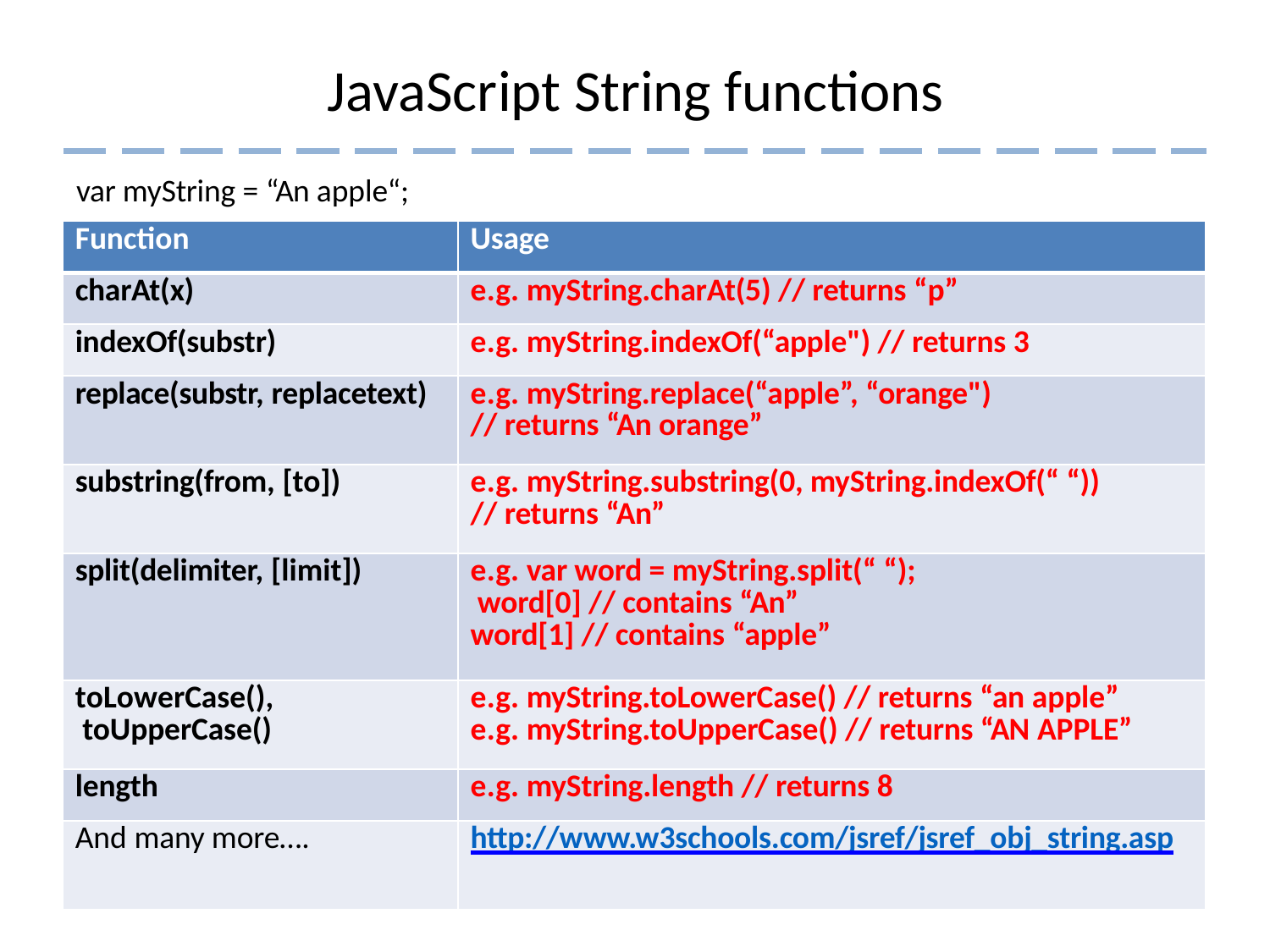

# JavaScript String functions

var myString = “An apple“;
| Function | Usage |
| --- | --- |
| charAt(x) | e.g. myString.charAt(5) // returns “p” |
| indexOf(substr) | e.g. myString.indexOf(“apple") // returns 3 |
| replace(substr, replacetext) | e.g. myString.replace(“apple”, “orange") // returns “An orange” |
| substring(from, [to]) | e.g. myString.substring(0, myString.indexOf(“ “)) // returns “An” |
| split(delimiter, [limit]) | e.g. var word = myString.split(“ “); word[0] // contains “An” word[1] // contains “apple” |
| toLowerCase(), toUpperCase() | e.g. myString.toLowerCase() // returns “an apple” e.g. myString.toUpperCase() // returns “AN APPLE” |
| length | e.g. myString.length // returns 8 |
| And many more…. | http://www.w3schools.com/jsref/jsref\_obj\_string.asp |